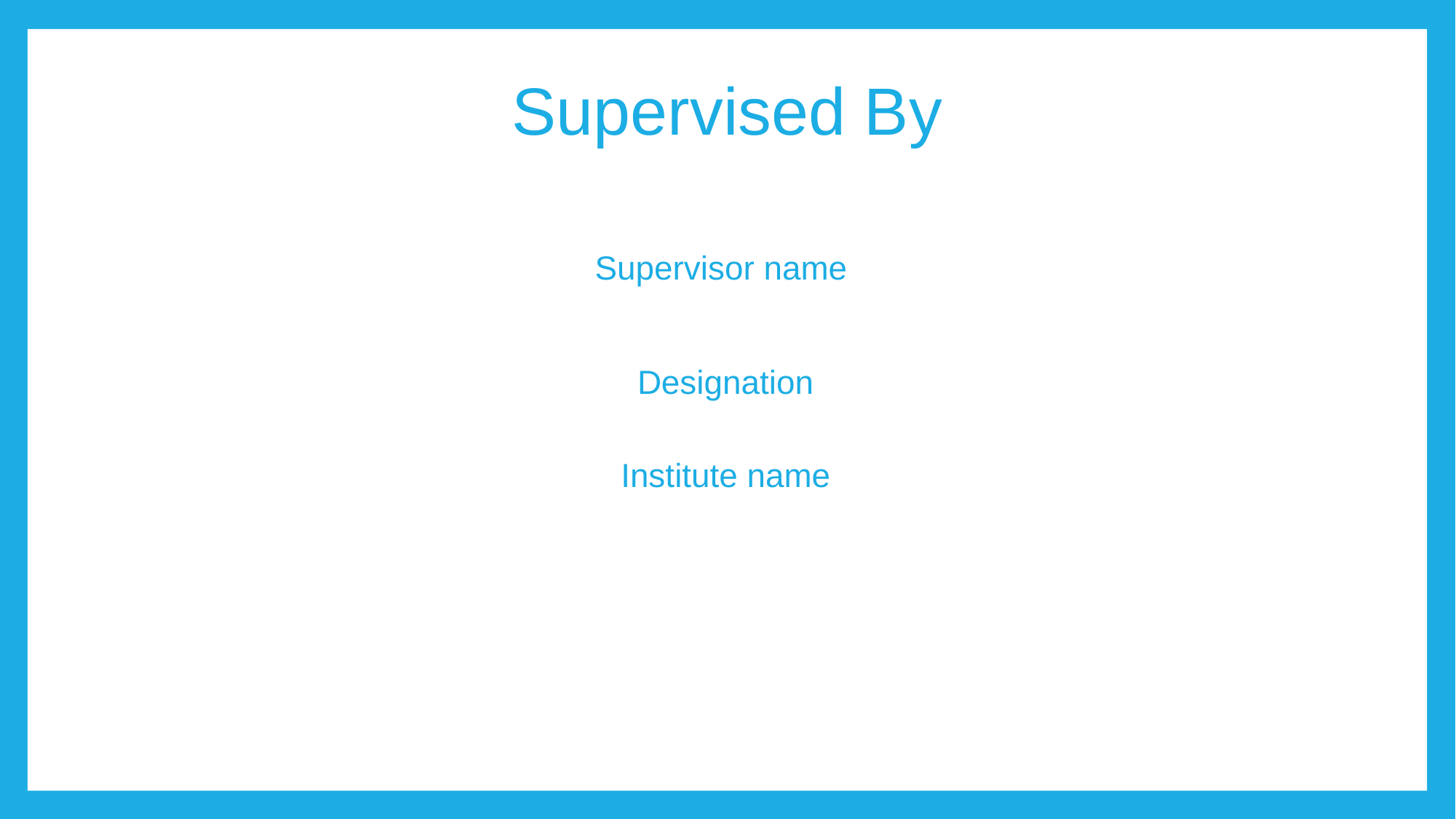

# Supervised By
Supervisor name

Designation
Institute name